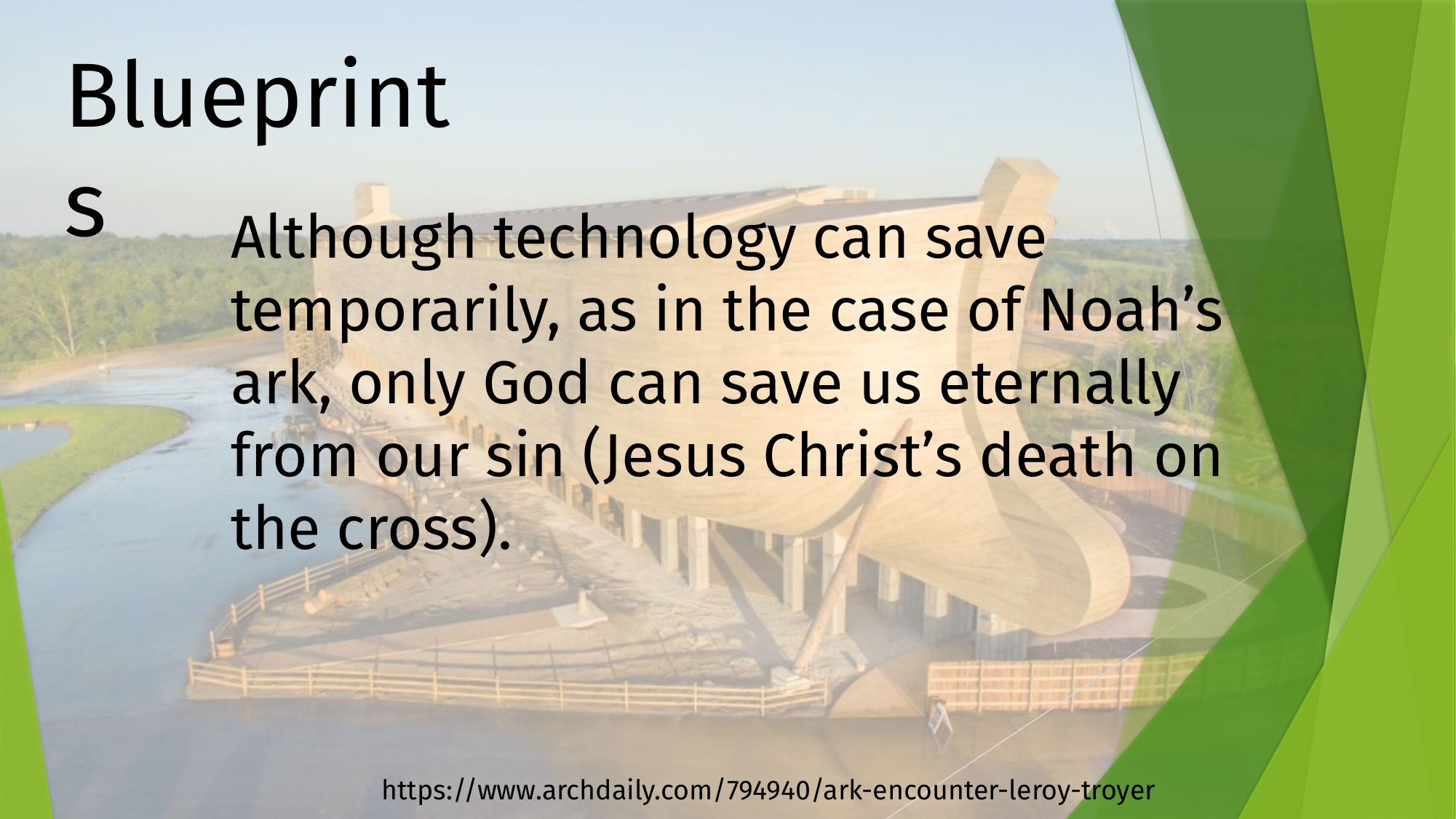

Blueprints
Although technology can save temporarily, as in the case of Noah’s ark, only God can save us eternally from our sin (Jesus Christ’s death on the cross).

https://www.archdaily.com/794940/ark-encounter-leroy-troyer